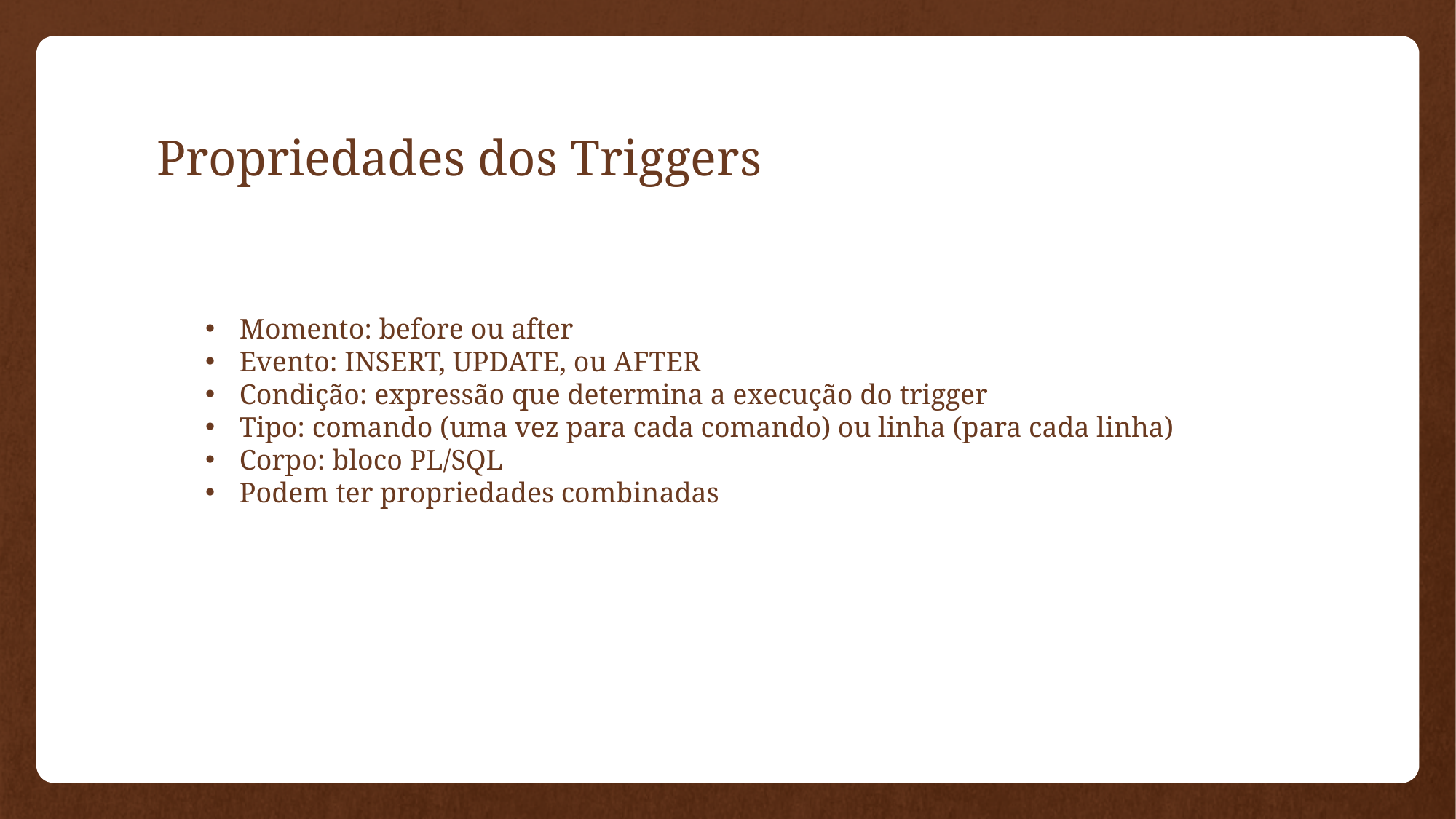

# Propriedades dos Triggers
Momento: before ou after
Evento: INSERT, UPDATE, ou AFTER
Condição: expressão que determina a execução do trigger
Tipo: comando (uma vez para cada comando) ou linha (para cada linha)
Corpo: bloco PL/SQL
Podem ter propriedades combinadas